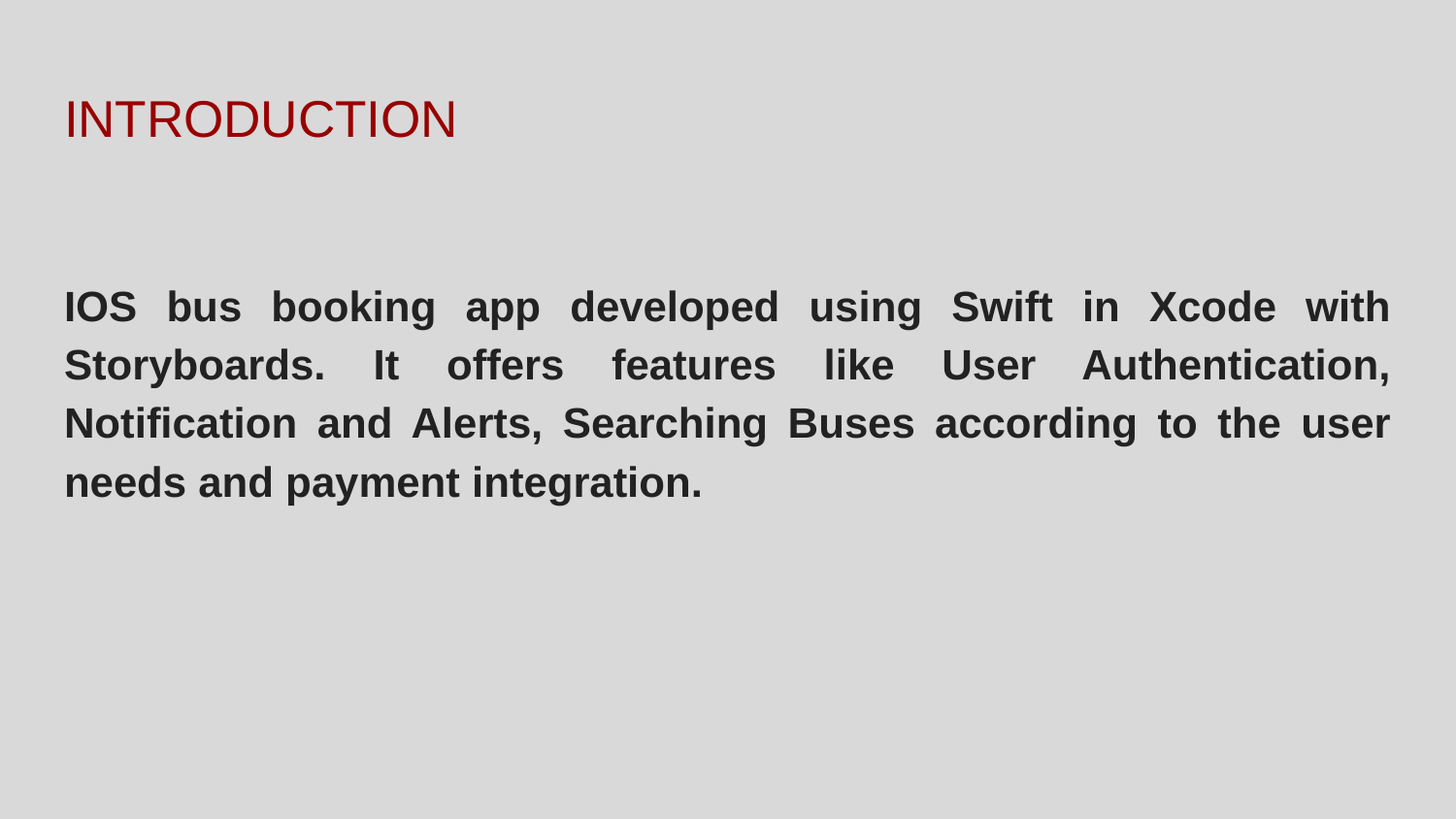

# INTRODUCTION

IOS bus booking app developed using Swift in Xcode with Storyboards. It offers features like User Authentication, Notification and Alerts, Searching Buses according to the user needs and payment integration.